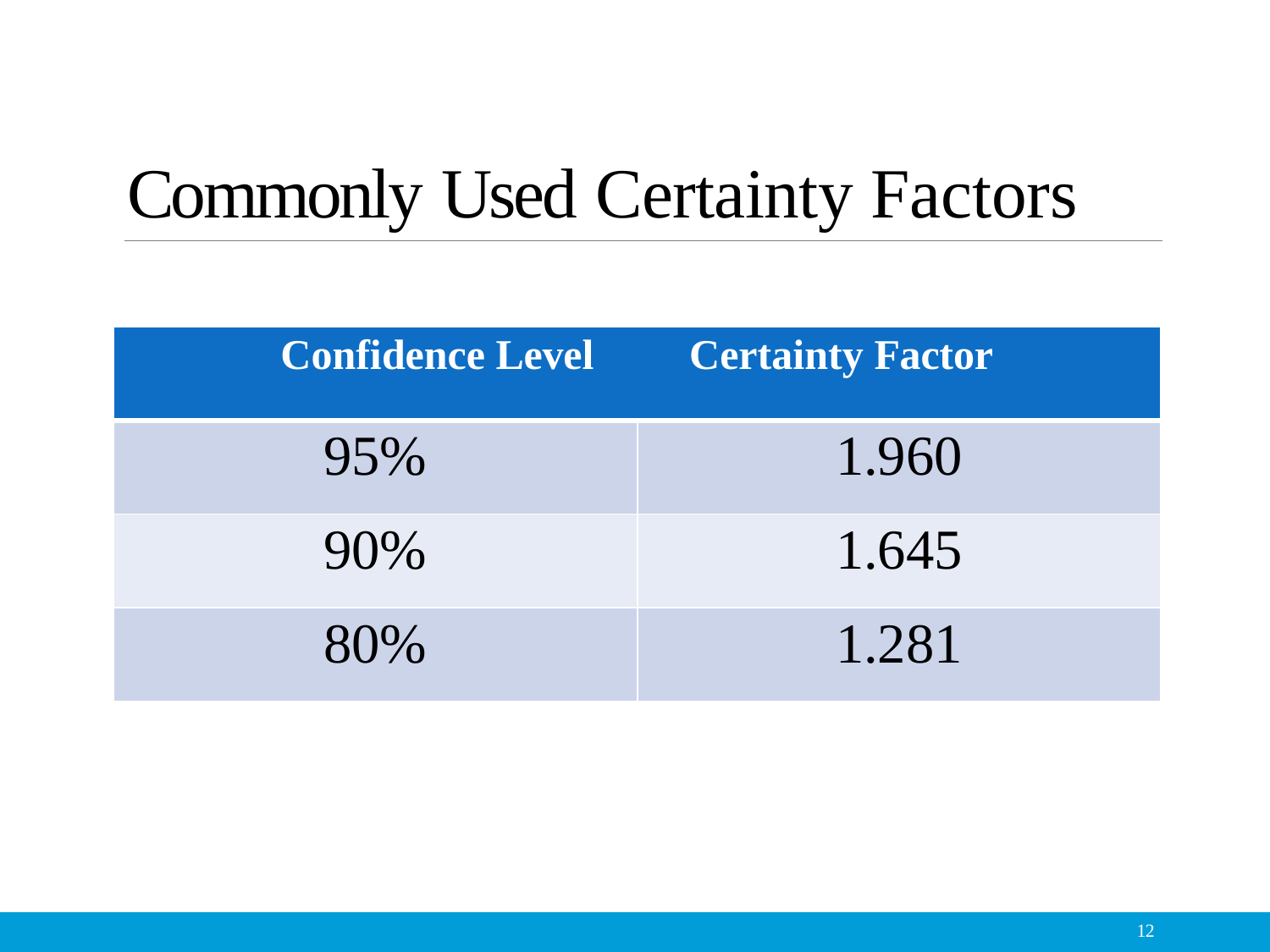

# Commonly Used Certainty Factors
| Confidence Level | Certainty Factor |
| --- | --- |
| 95% | 1.960 |
| 90% | 1.645 |
| 80% | 1.281 |
12